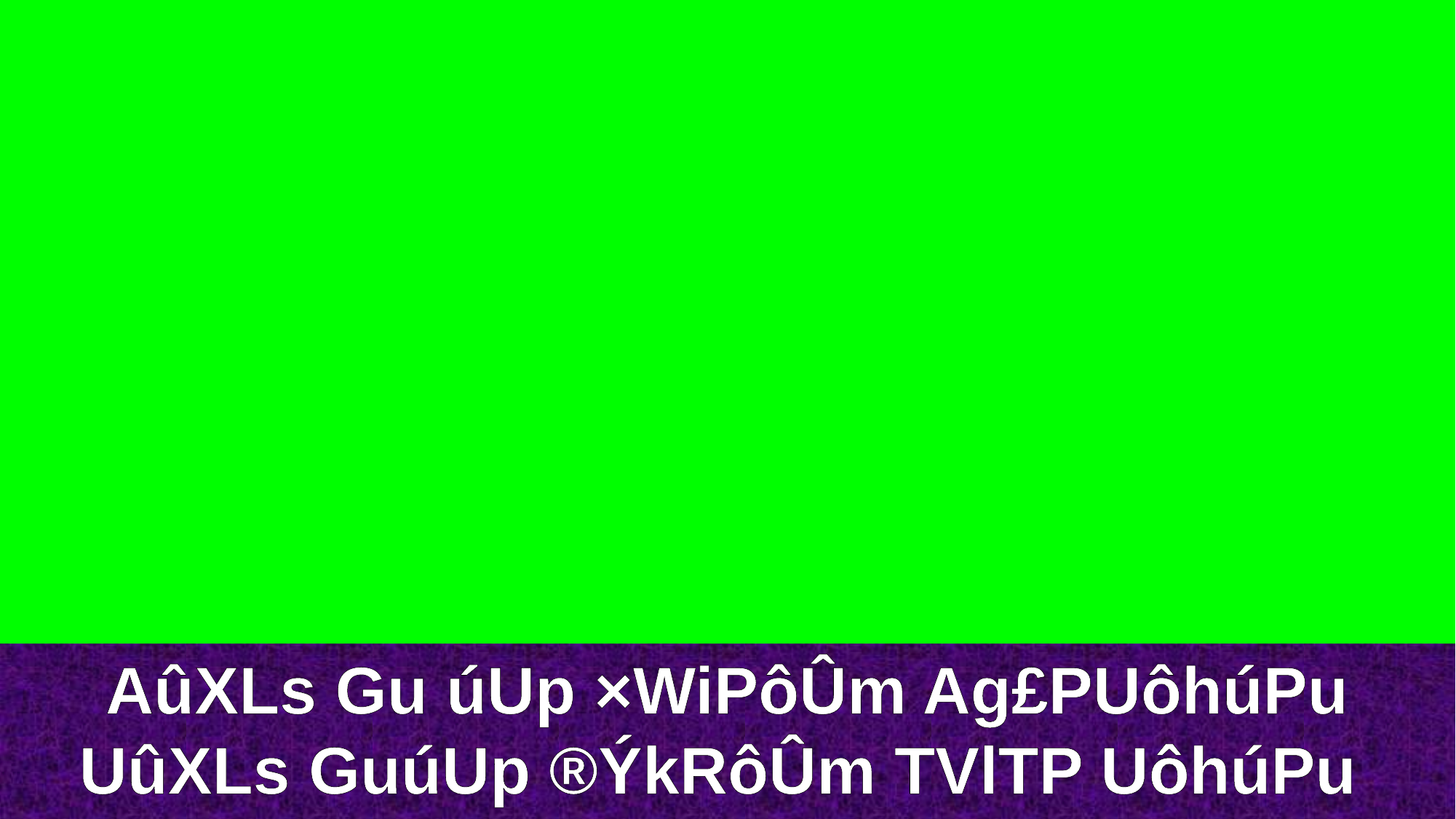

AûXLs Gu úUp ×WiPôÛm Ag£PUôhúPu UûXLs GuúUp ®ÝkRôÛm TVlTP UôhúPu